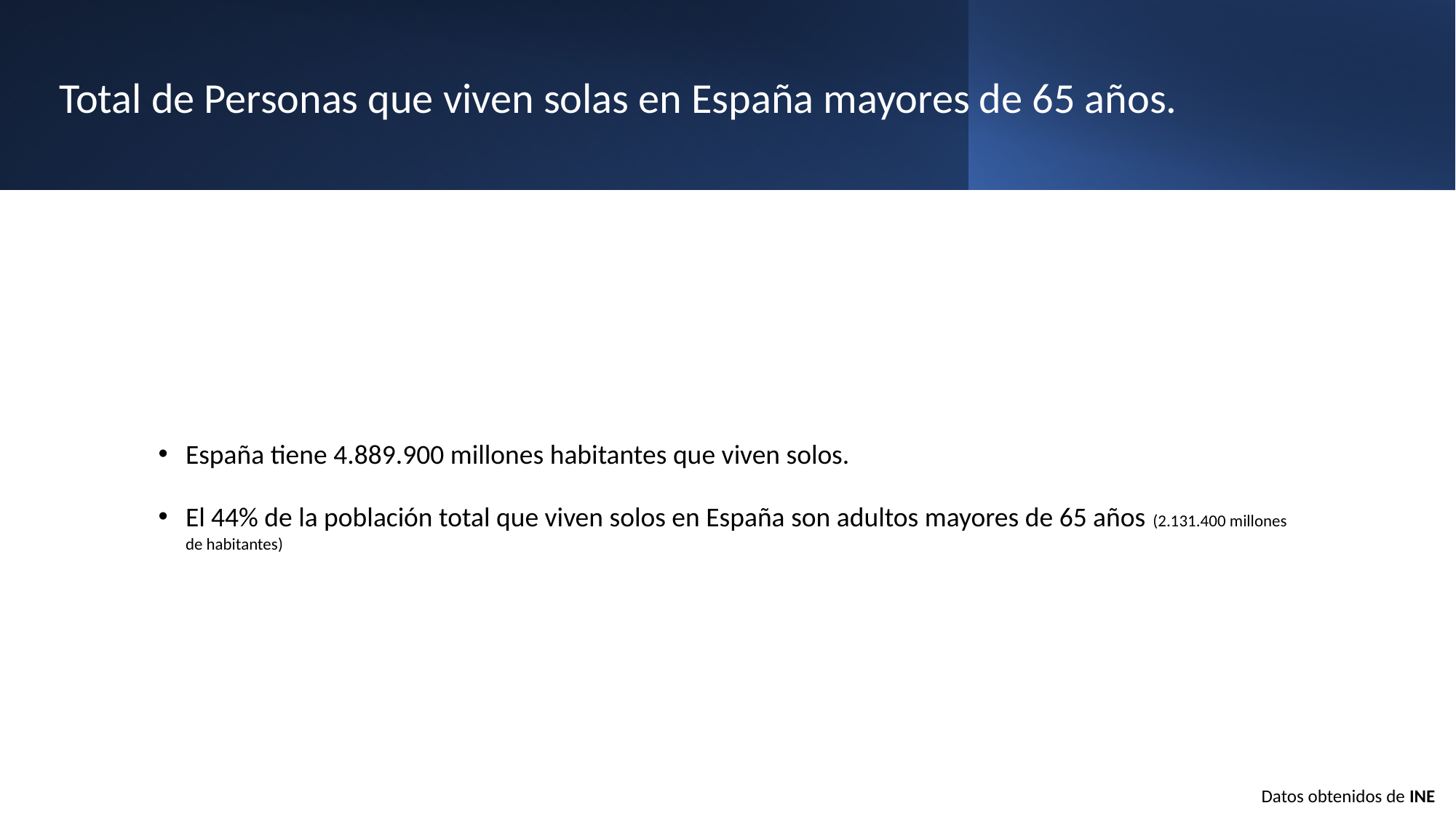

# Total de Personas que viven solas en España mayores de 65 años.
España tiene 4.889.900 millones habitantes que viven solos.
El 44% de la población total que viven solos en España son adultos mayores de 65 años (2.131.400 millones de habitantes)
Datos obtenidos de INE